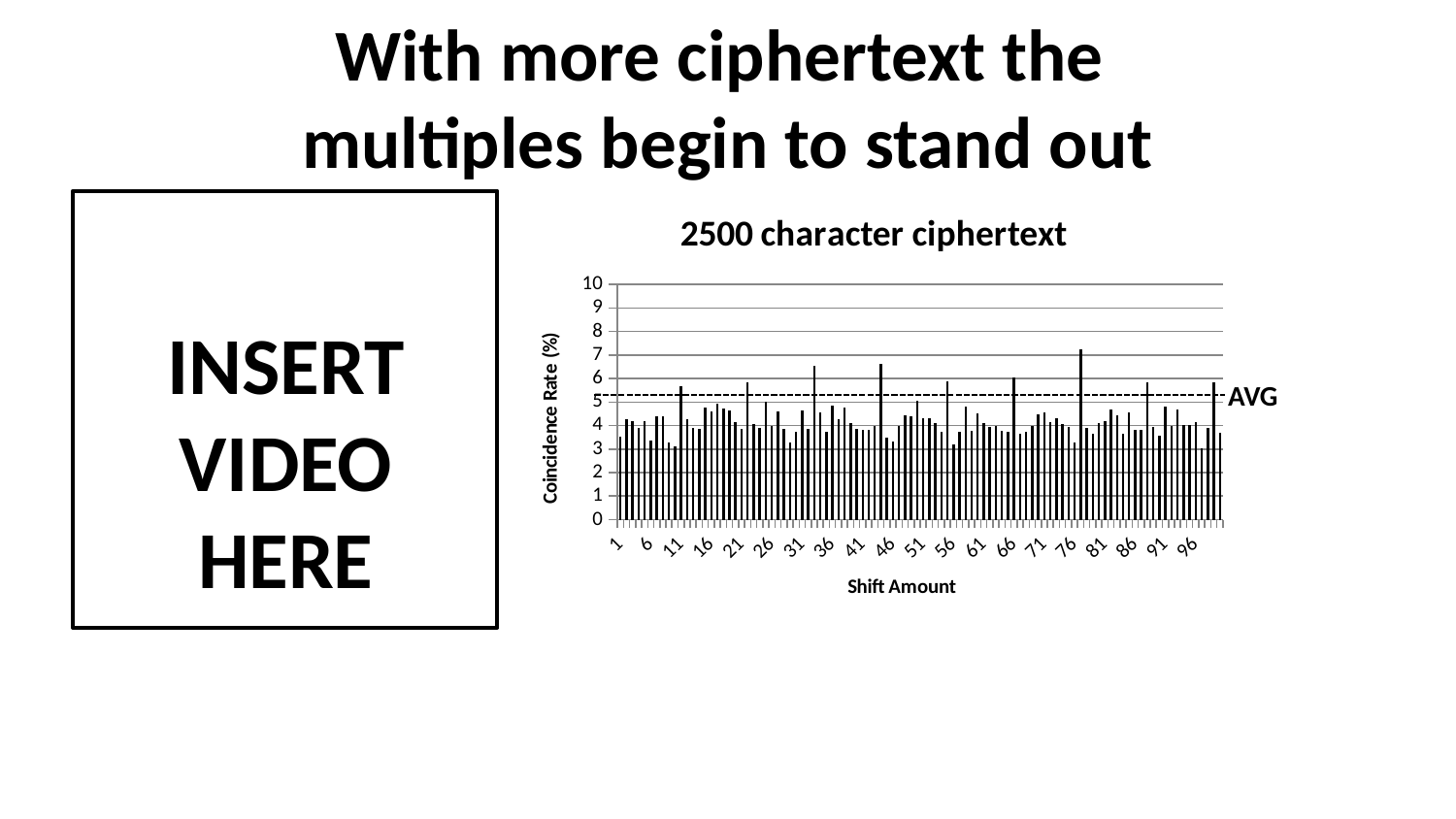

# With more ciphertext the multiples begin to stand out

INSERT
VIDEO
HERE

### Chart: 2500 character ciphertext

| Category |  |
|---|---|
AVG